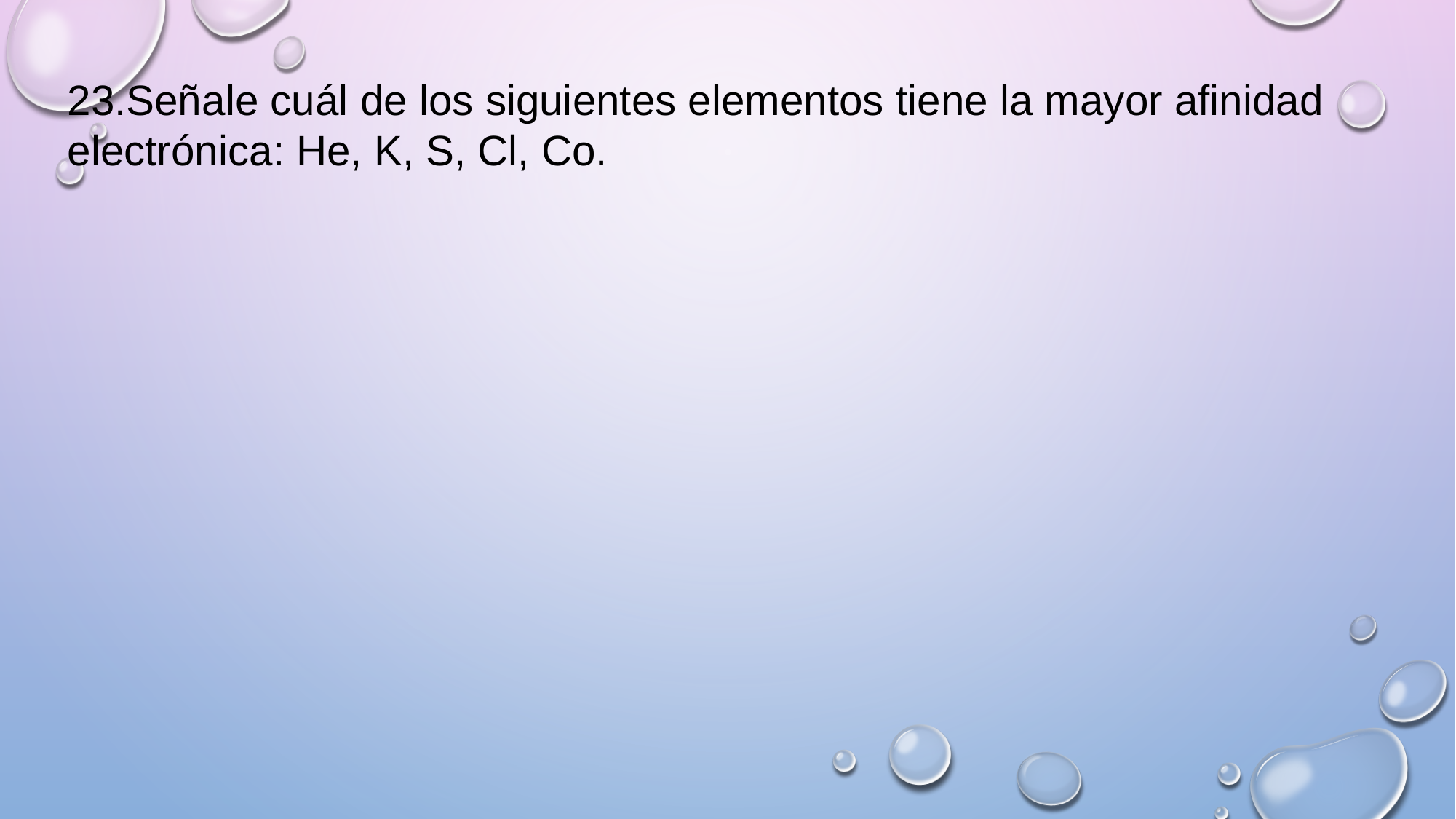

23.Señale cuál de los siguientes elementos tiene la mayor afinidad electrónica: He, K, S, Cl, Co.